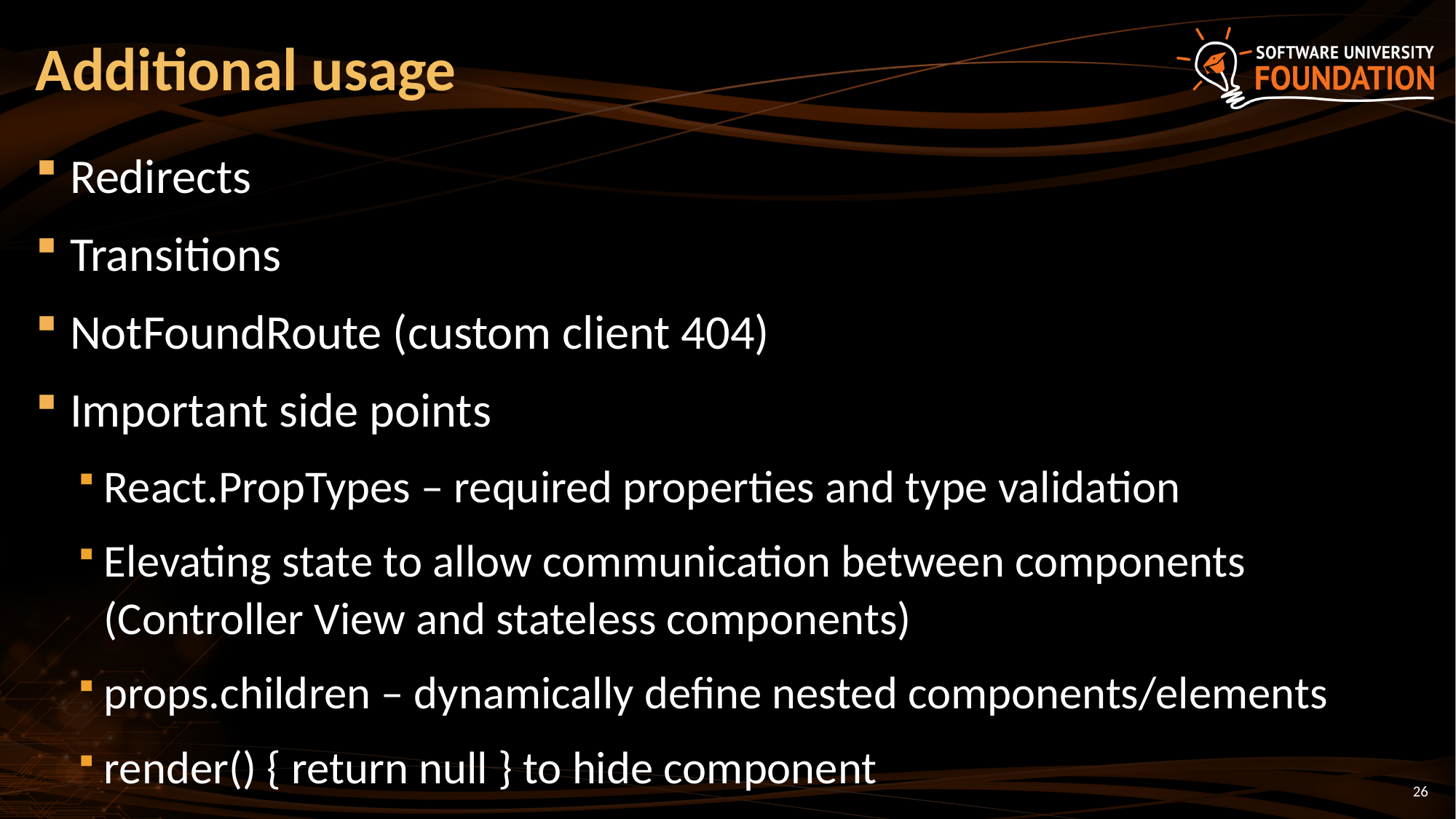

# Additional usage
Redirects
Transitions
NotFoundRoute (custom client 404)
Important side points
React.PropTypes – required properties and type validation
Elevating state to allow communication between components (Controller View and stateless components)
props.children – dynamically define nested components/elements
render() { return null } to hide component

26